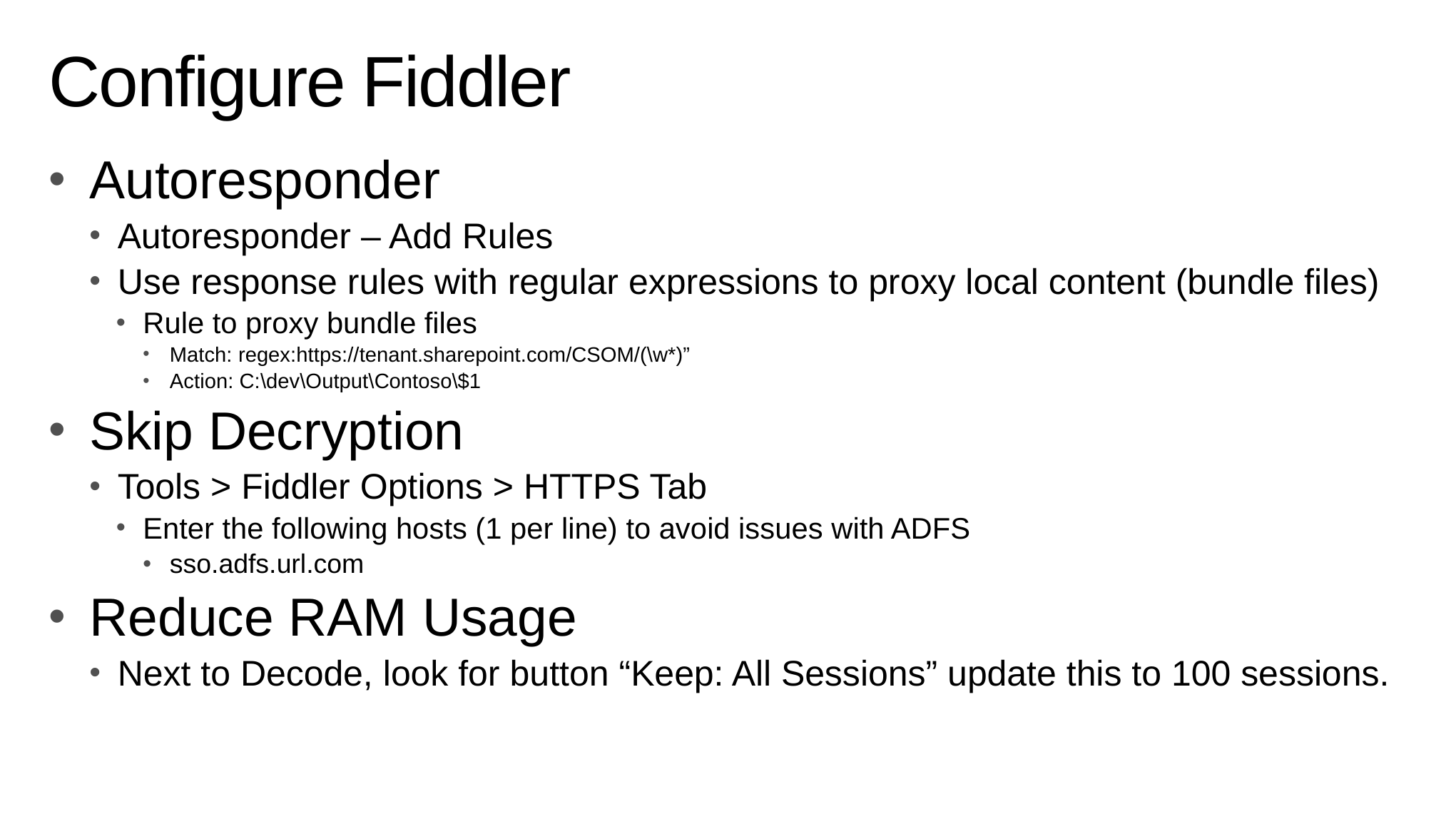

# Configure Fiddler
Autoresponder
Autoresponder – Add Rules
Use response rules with regular expressions to proxy local content (bundle files)
Rule to proxy bundle files
Match: regex:https://tenant.sharepoint.com/CSOM/(\w*)”
Action: C:\dev\Output\Contoso\$1
Skip Decryption
Tools > Fiddler Options > HTTPS Tab
Enter the following hosts (1 per line) to avoid issues with ADFS
sso.adfs.url.com
Reduce RAM Usage
Next to Decode, look for button “Keep: All Sessions” update this to 100 sessions.